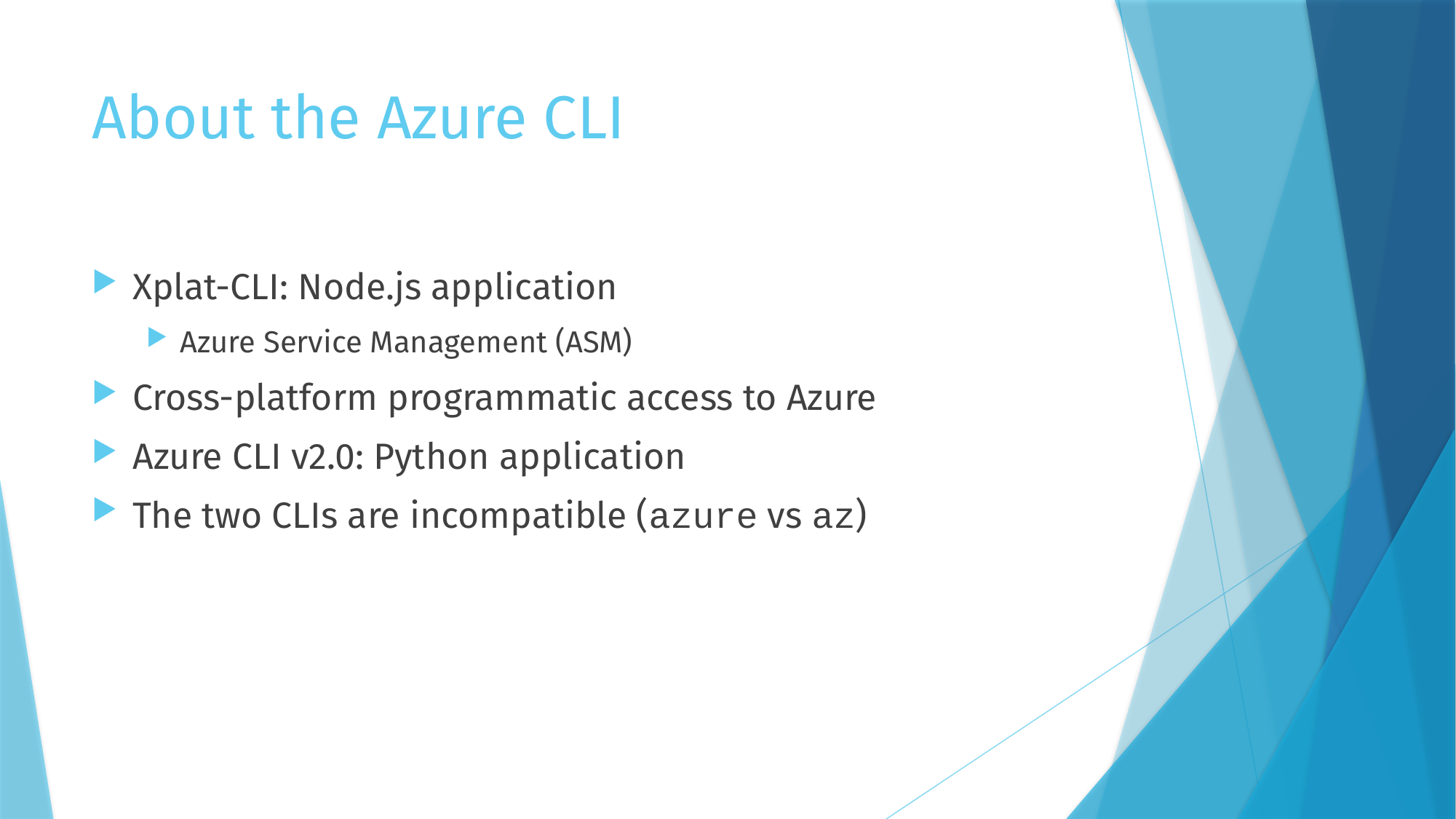

# About the Azure CLI
Xplat-CLI: Node.js application
Azure Service Management (ASM)
Cross-platform programmatic access to Azure
Azure CLI v2.0: Python application
The two CLIs are incompatible (azure vs az)